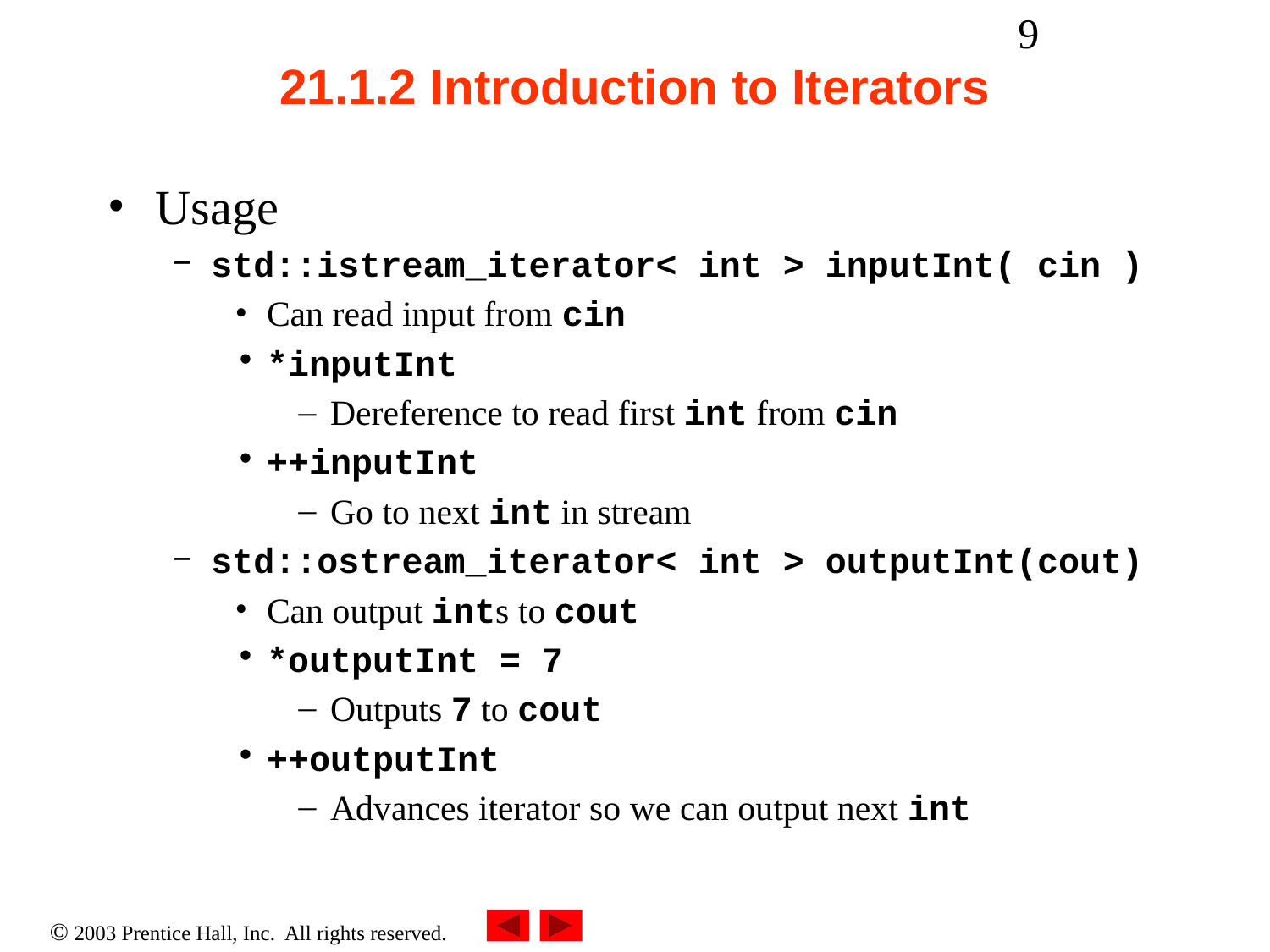

9
# 21.1.2 Introduction to Iterators
Usage
std::istream_iterator< int > inputInt( cin )
Can read input from cin
*inputInt
Dereference to read first int from cin
++inputInt
Go to next int in stream
std::ostream_iterator< int > outputInt(cout)
Can output ints to cout
*outputInt = 7
Outputs 7 to cout
++outputInt
Advances iterator so we can output next int